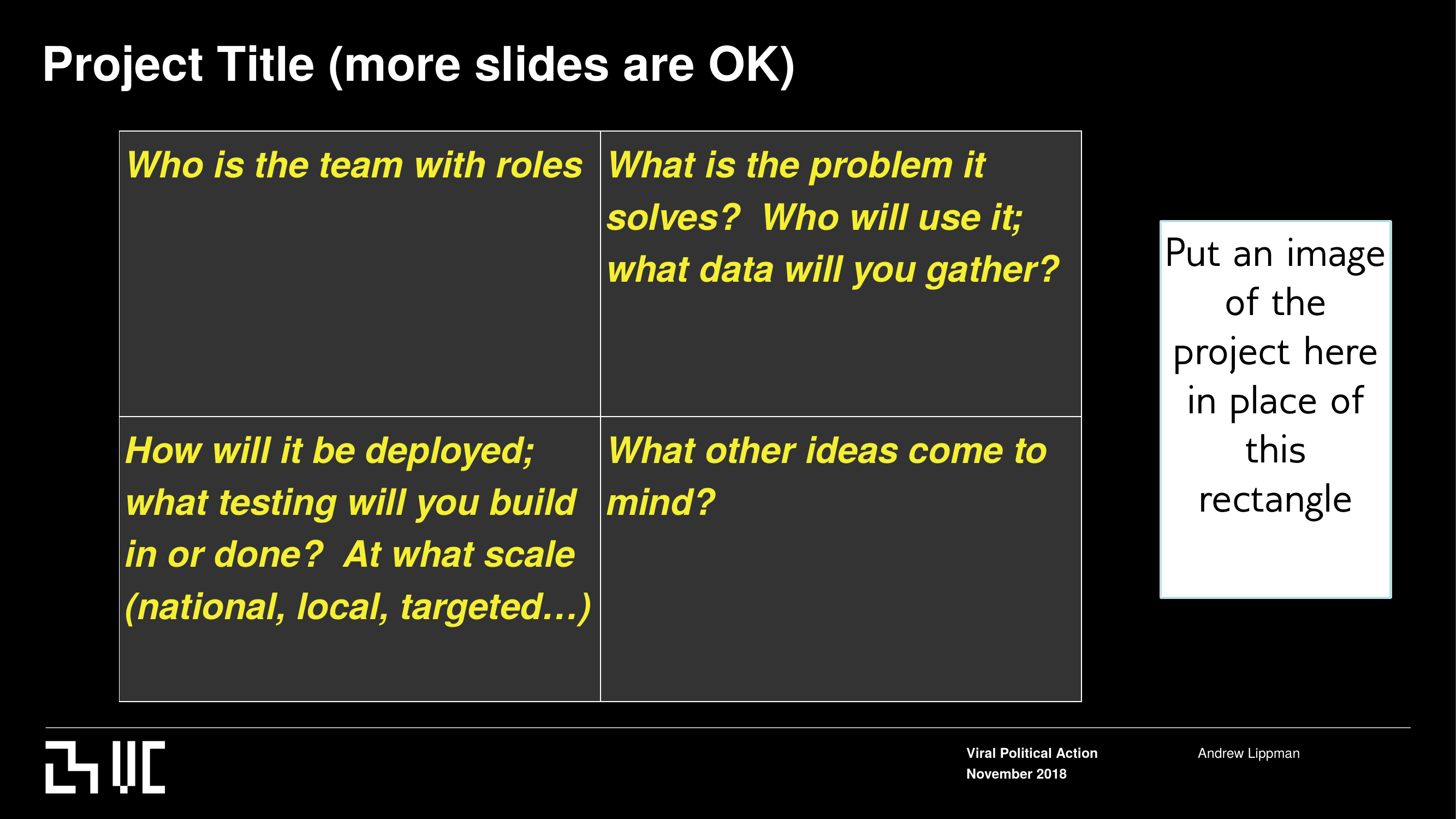

Project Title (more slides are OK)
| Who is the team with roles | What is the problem it solves? Who will use it; what data will you gather? |
| --- | --- |
| How will it be deployed; what testing will you build in or done? At what scale (national, local, targeted…) | What other ideas come to mind? |

Put an image of the project here in place of this rectangle
Viral Political Action
November 2018
Andrew Lippman